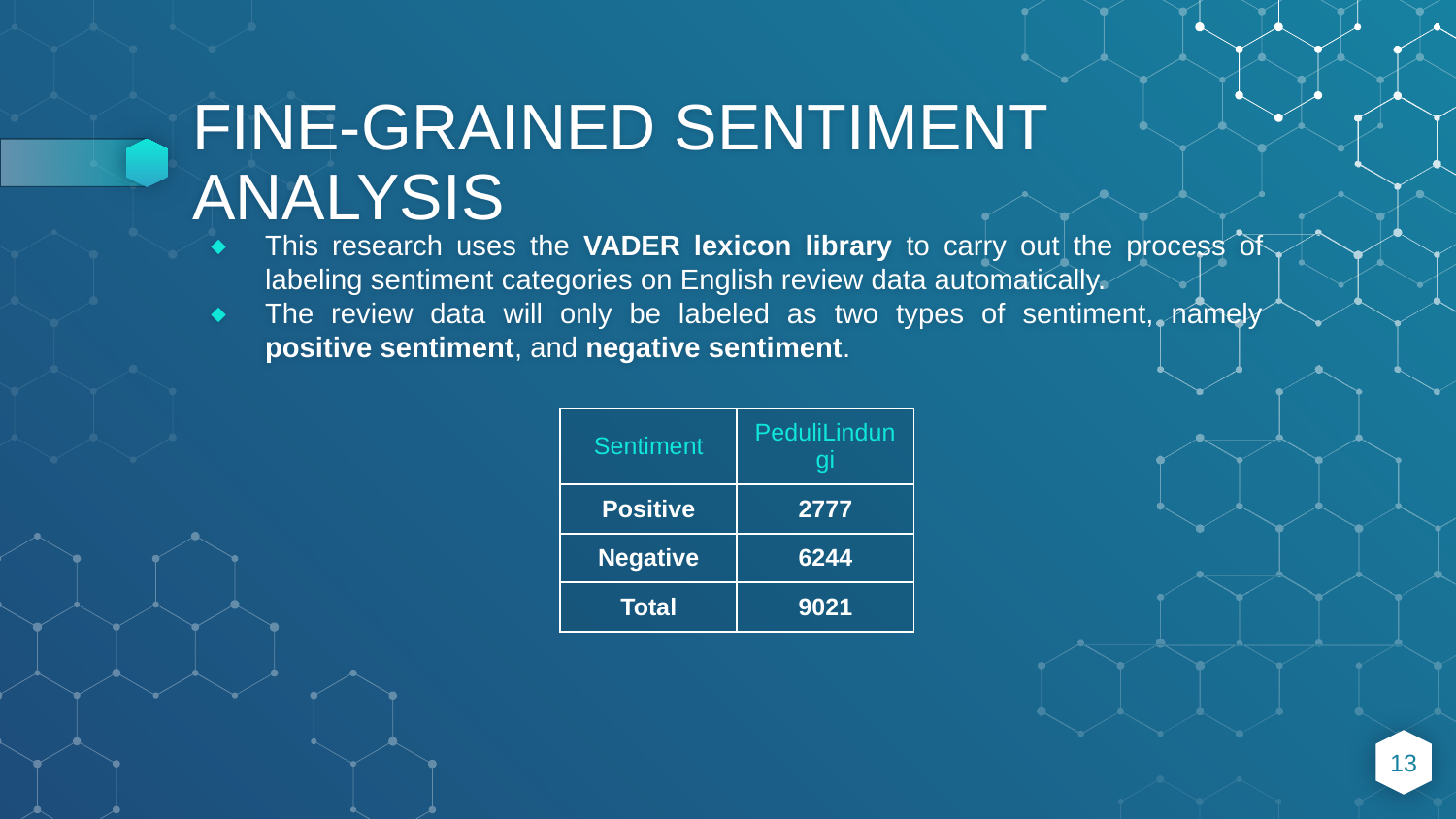

# FINE-GRAINED SENTIMENT ANALYSIS
This research uses the VADER lexicon library to carry out the process of labeling sentiment categories on English review data automatically.
The review data will only be labeled as two types of sentiment, namely positive sentiment, and negative sentiment.

| Sentiment | PeduliLindungi |
| --- | --- |
| Positive | 2777 |
| Negative | 6244 |
| Total | 9021 |
13